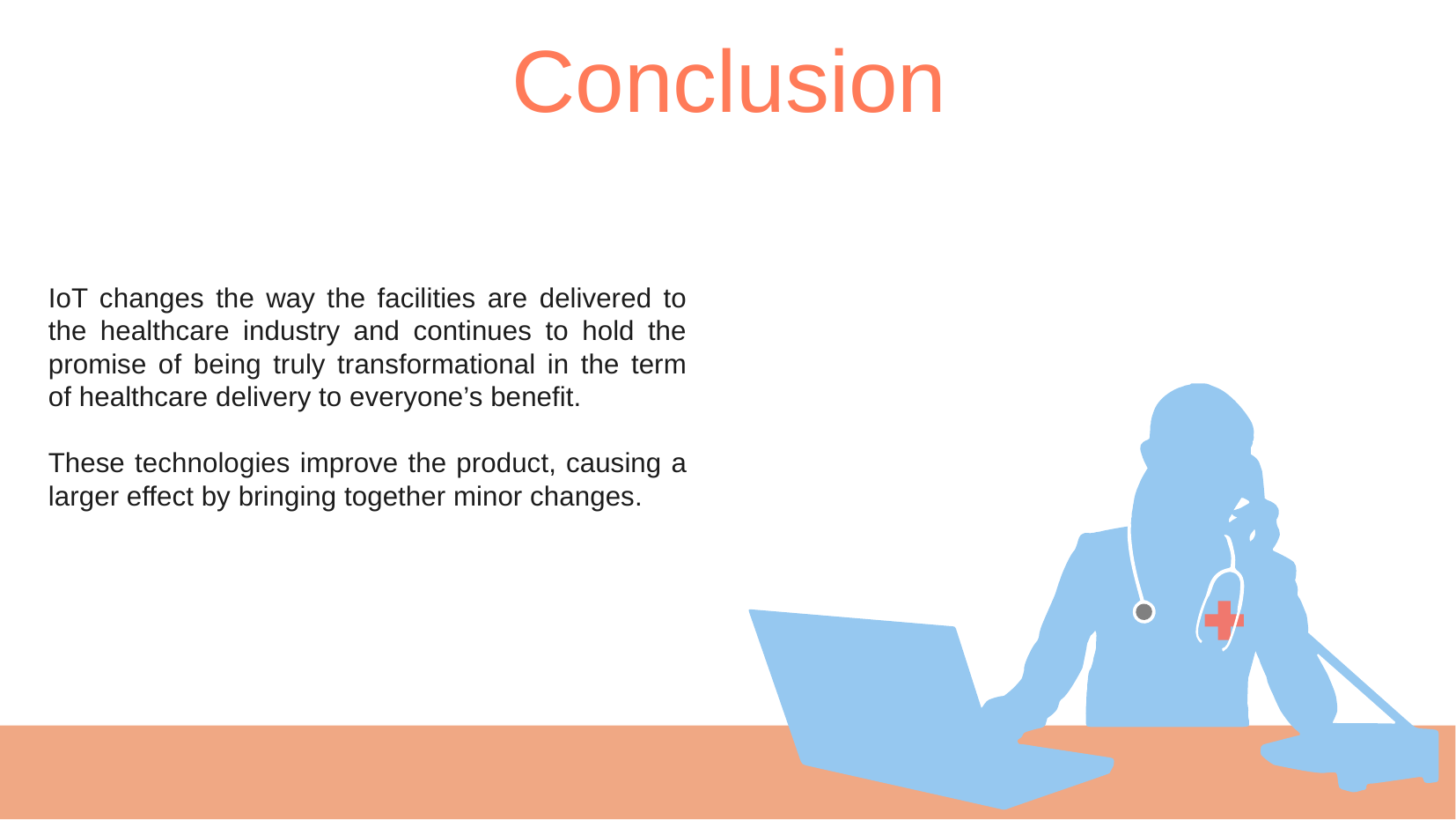

Conclusion
IoT changes the way the facilities are delivered to the healthcare industry and continues to hold the promise of being truly transformational in the term of healthcare delivery to everyone’s benefit.

These technologies improve the product, causing a larger effect by bringing together minor changes.